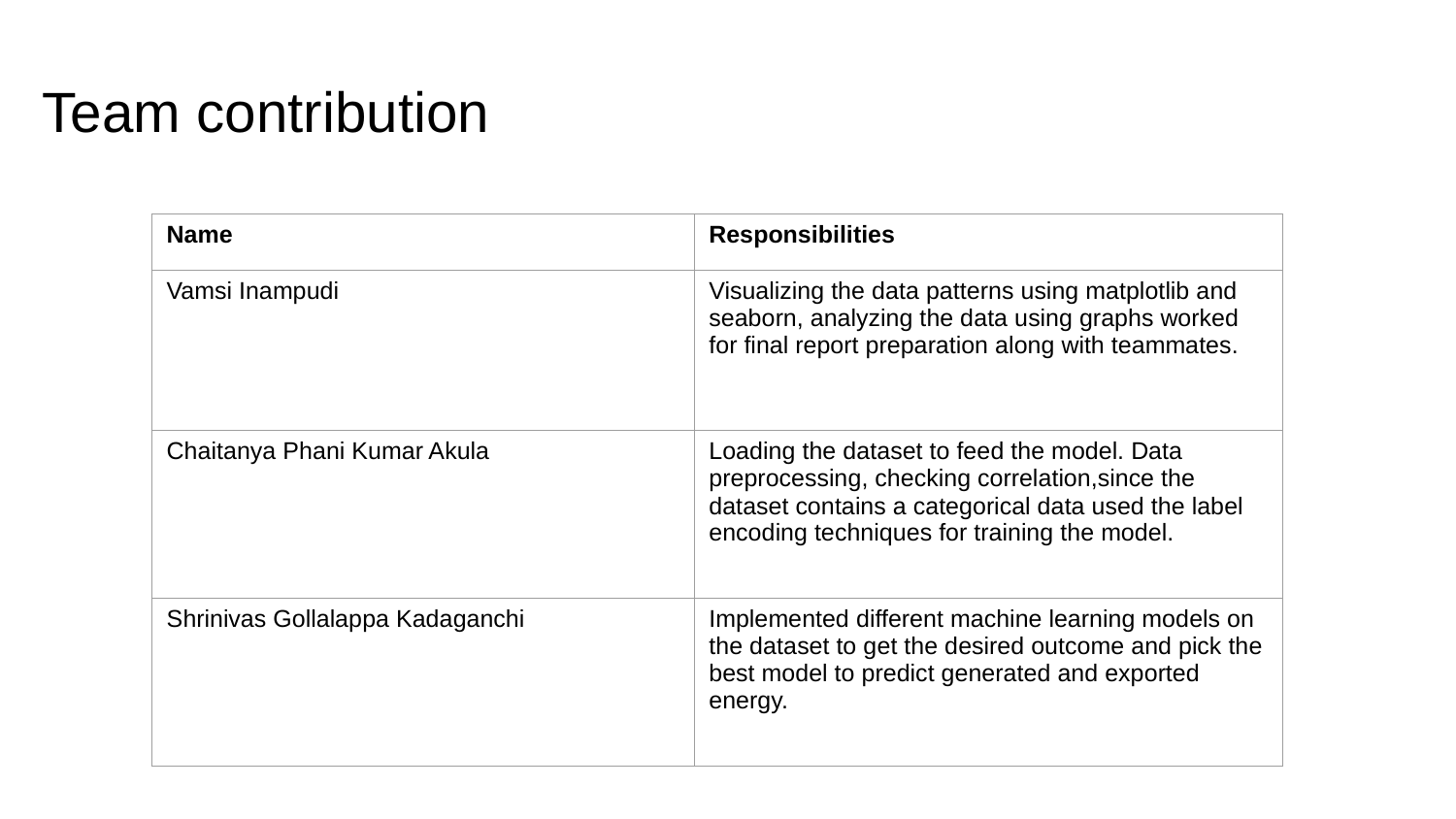

# Team contribution

| Name | Responsibilities |
| --- | --- |
| Vamsi Inampudi | Visualizing the data patterns using matplotlib and seaborn, analyzing the data using graphs worked for final report preparation along with teammates. |
| Chaitanya Phani Kumar Akula | Loading the dataset to feed the model. Data preprocessing, checking correlation,since the dataset contains a categorical data used the label encoding techniques for training the model. |
| Shrinivas Gollalappa Kadaganchi | Implemented different machine learning models on the dataset to get the desired outcome and pick the best model to predict generated and exported energy. |